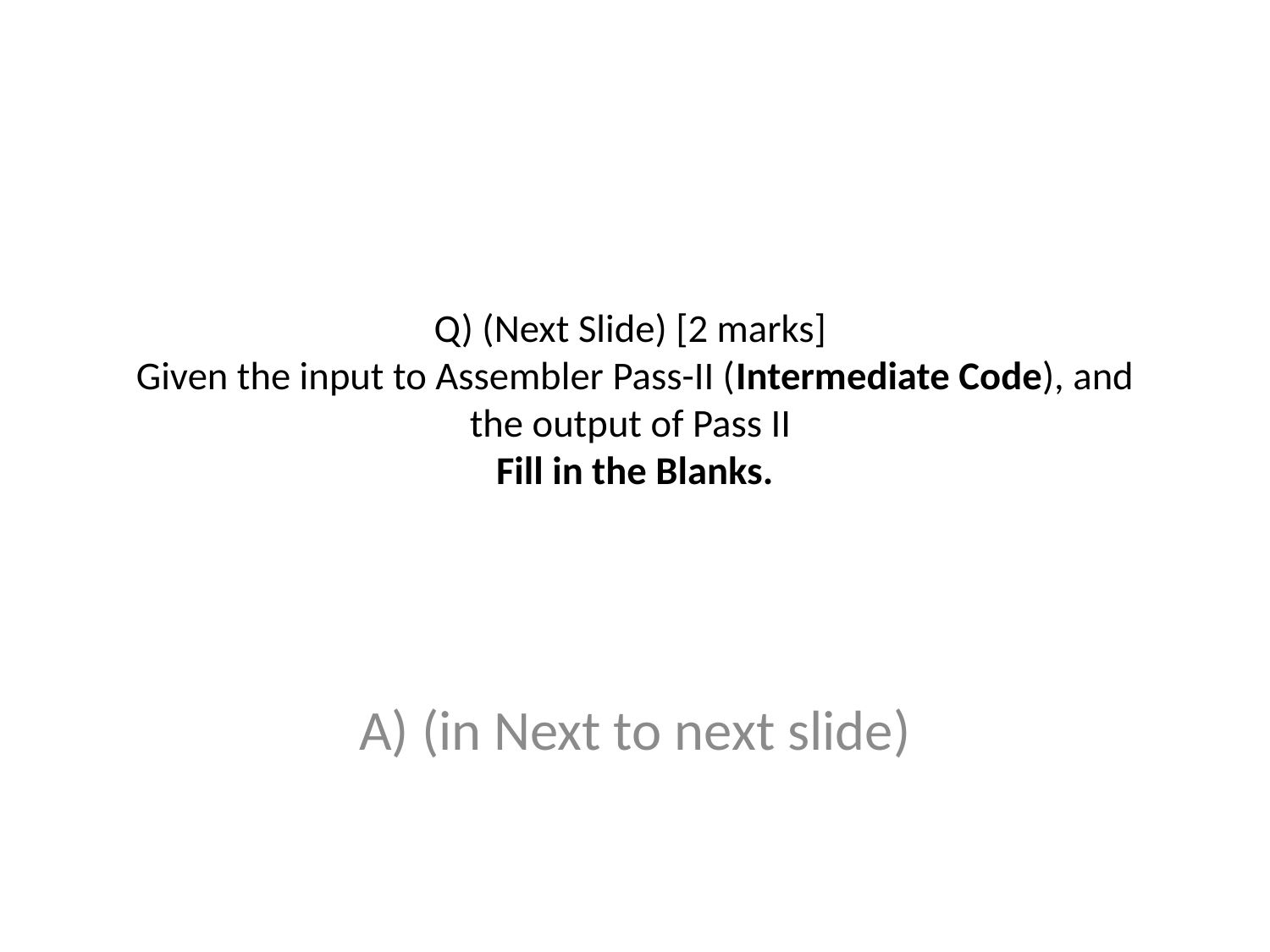

# Q) (Next Slide) [2 marks] Given the input to Assembler Pass-II (Intermediate Code), and the output of Pass II Fill in the Blanks.
A) (in Next to next slide)